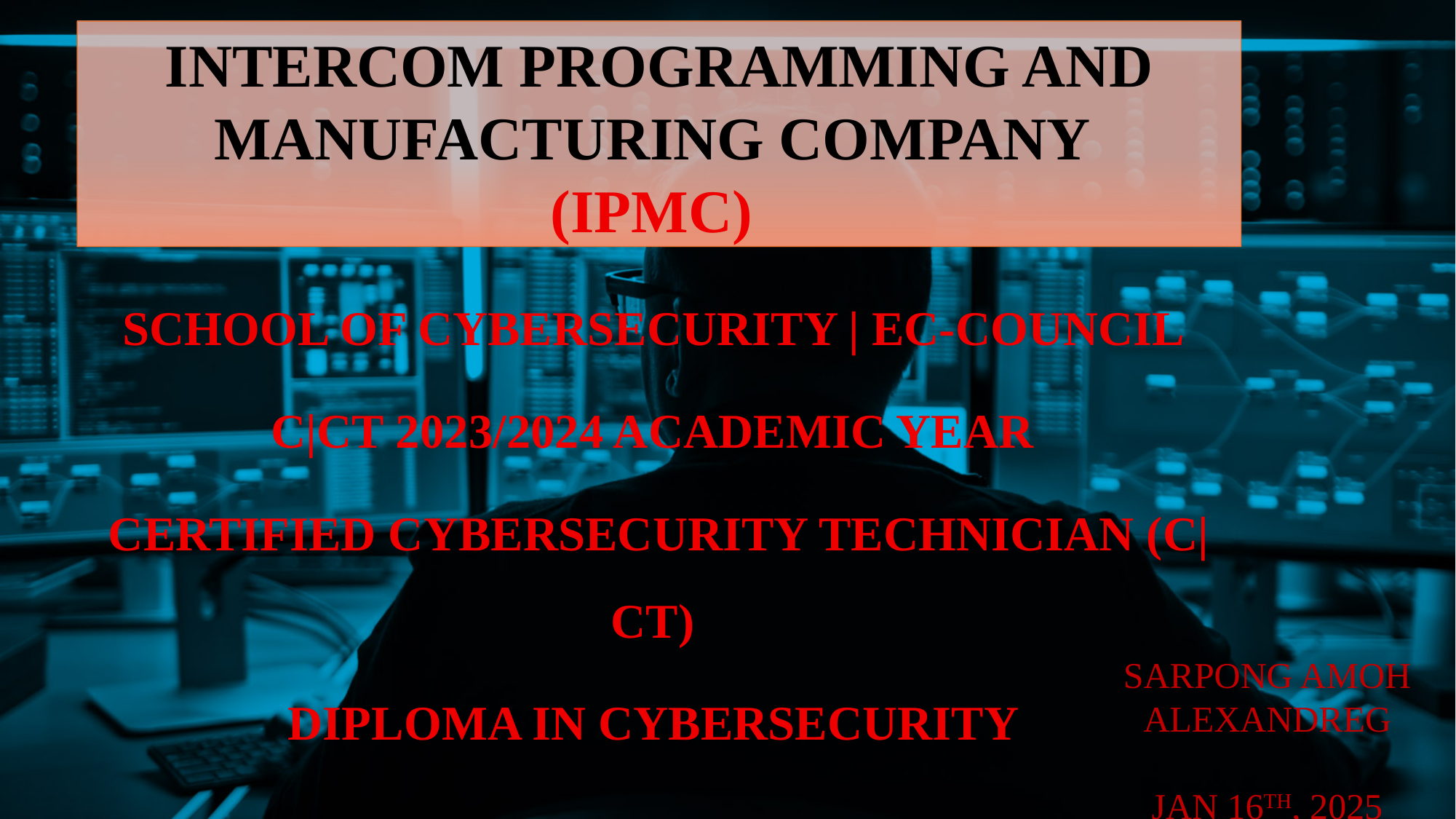

# INTERCOM PROGRAMMING AND MANUFACTURING COMPANY (IPMC)
SCHOOL OF CYBERSECURITY | EC-COUNCIL
C|CT 2023/2024 ACADEMIC YEAR
CERTIFIED CYBERSECURITY TECHNICIAN (C|CT)
DIPLOMA IN CYBERSECURITY
SARPONG AMOH ALEXANDREG

JAN 16TH, 2025